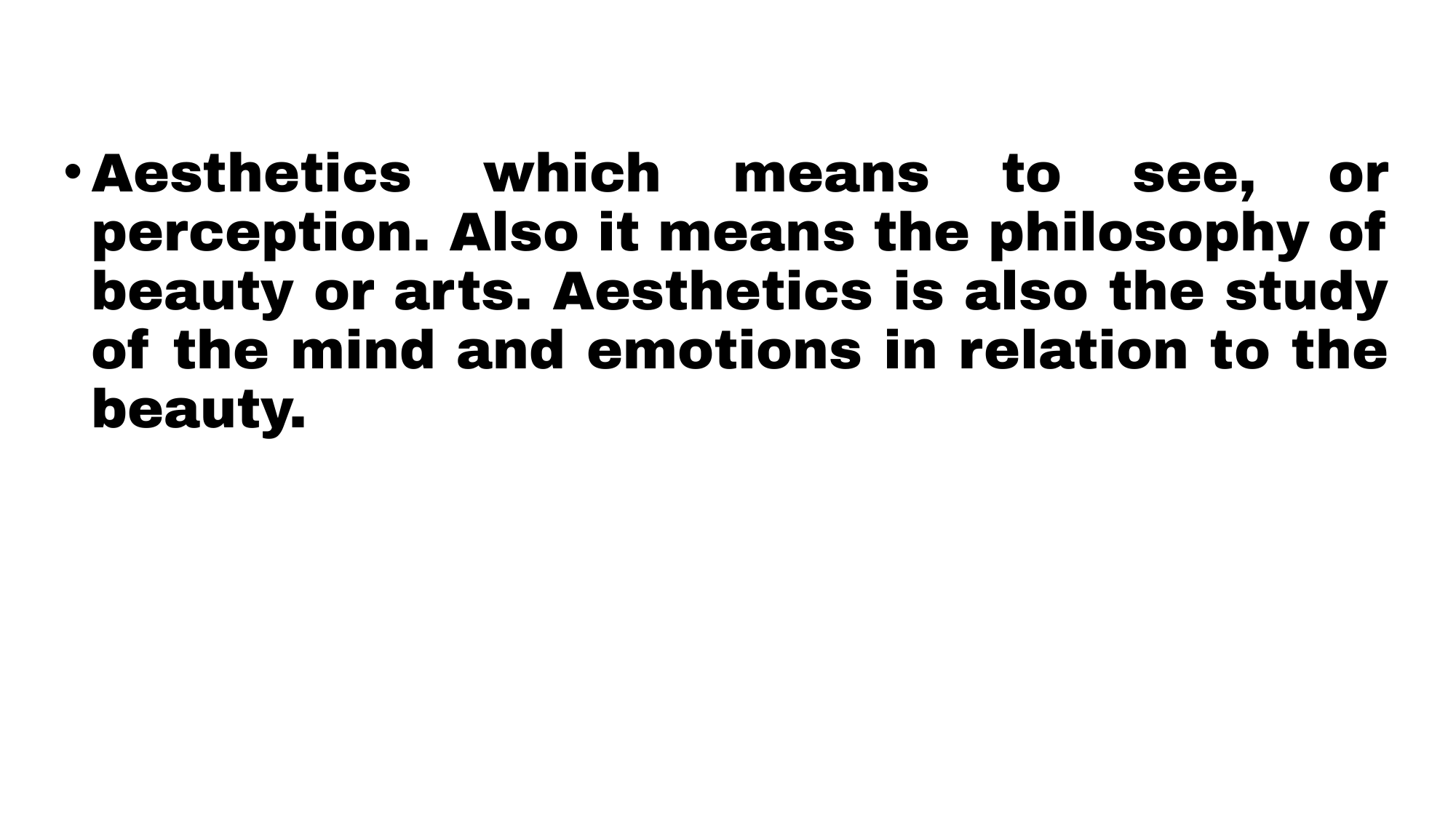

Aesthetics which means to see, or perception. Also it means the philosophy of beauty or arts. Aesthetics is also the study of the mind and emotions in relation to the beauty.